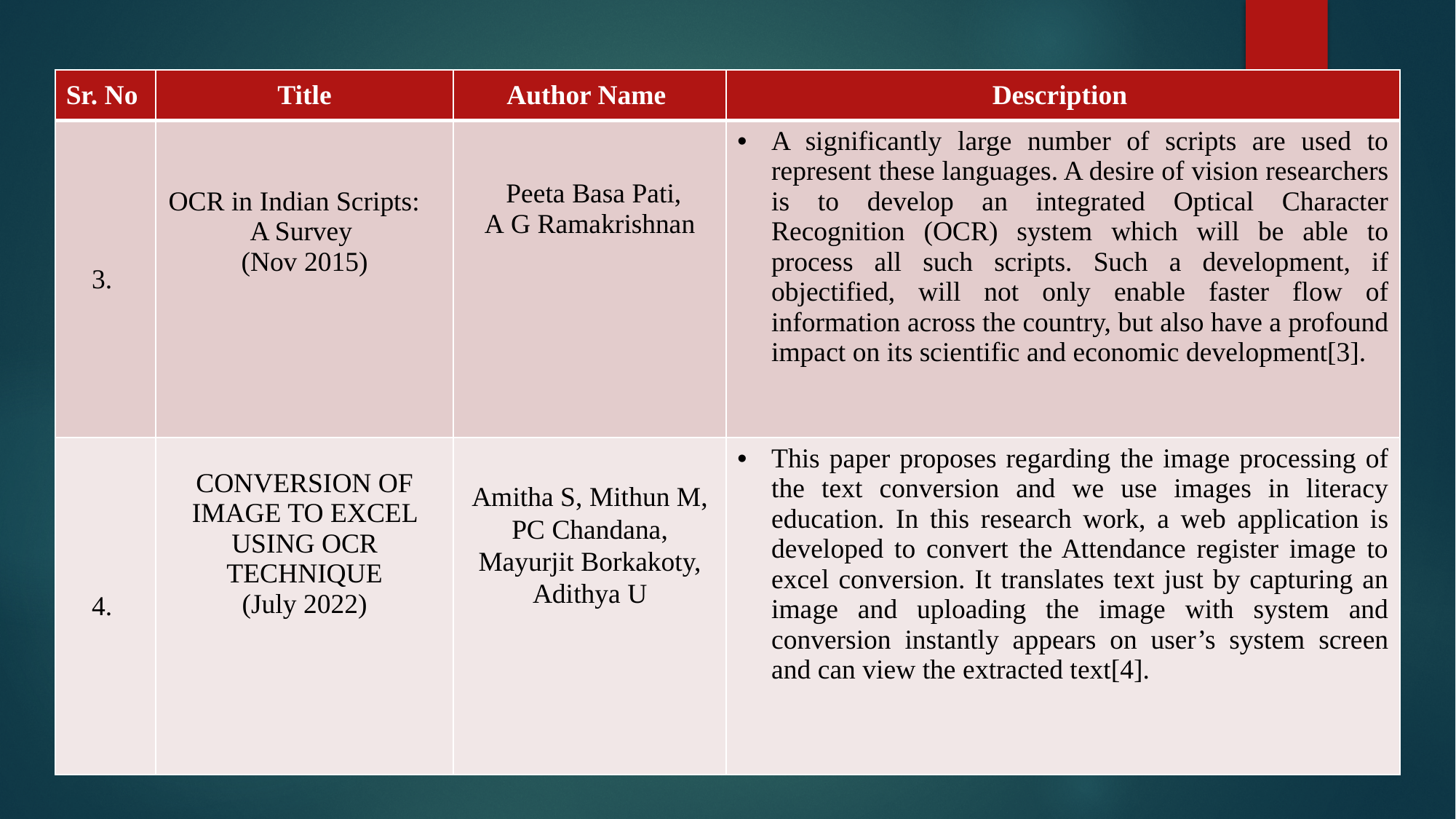

| Sr. No | Title | Author Name | Description |
| --- | --- | --- | --- |
| 3. | OCR in Indian Scripts: A Survey  (Nov 2015) | Peeta Basa Pati, A G Ramakrishnan | A significantly large number of scripts are used to represent these languages. A desire of vision researchers is to develop an integrated Optical Character Recognition (OCR) system which will be able to process all such scripts. Such a development, if objectified, will not only enable faster flow of information across the country, but also have a profound impact on its scientific and economic development[3]. |
| 4. | CONVERSION OF IMAGE TO EXCEL USING OCR TECHNIQUE (July 2022) | Amitha S, Mithun M, PC Chandana, Mayurjit Borkakoty, Adithya U | This paper proposes regarding the image processing of the text conversion and we use images in literacy education. In this research work, a web application is developed to convert the Attendance register image to excel conversion. It translates text just by capturing an image and uploading the image with system and conversion instantly appears on user’s system screen and can view the extracted text[4]. |